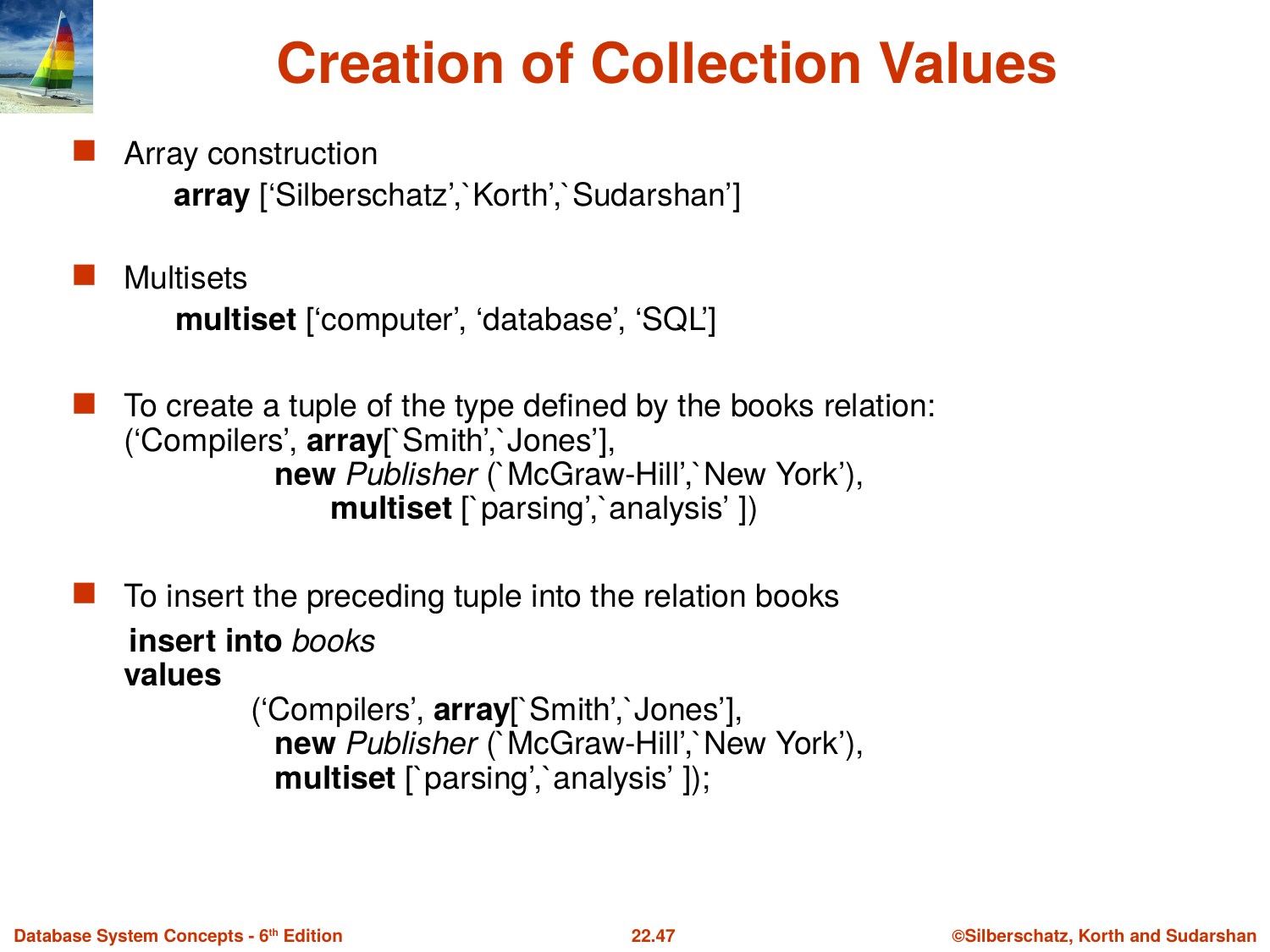

# Creation of Collection Values
Array construction
           array [‘Silberschatz’,`Korth’,`Sudarshan’]

Multisets
    multiset [‘computer’, ‘database’, ‘SQL’]

To create a tuple of the type defined by the books relation:               	(‘Compilers’, array[`Smith’,`Jones’],
                 new Publisher (`McGraw-Hill’,`New York’), 				         multiset [`parsing’,`analysis’ ])

To insert the preceding tuple into the relation books
      insert into books
values
   	(‘Compilers’, array[`Smith’,`Jones’],
                 new Publisher (`McGraw-Hill’,`New York’),
                 multiset [`parsing’,`analysis’ ]);